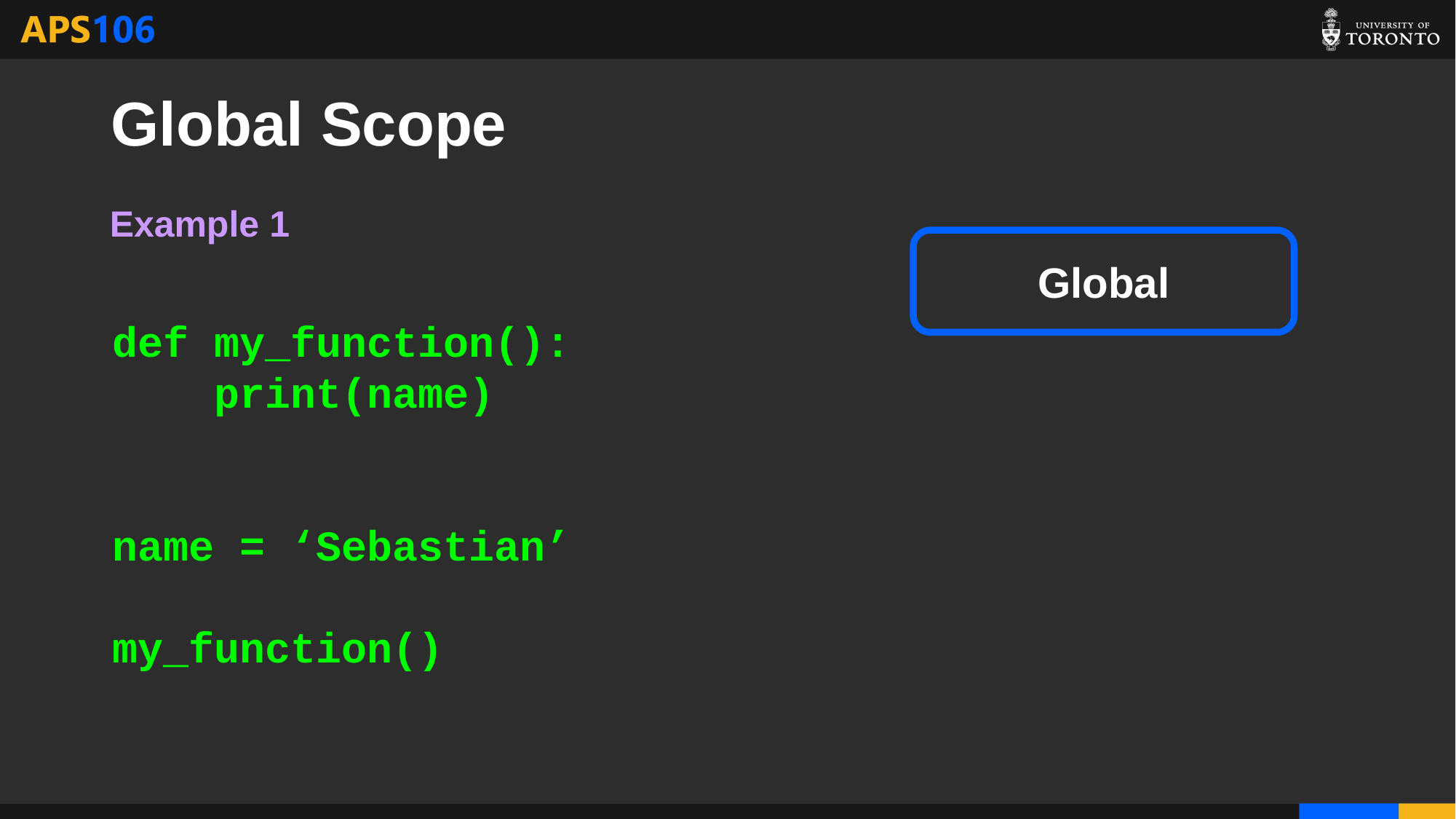

# Global Scope
Example 1
Global
def my_function():
    print(name)

name = ‘Sebastian’

my_function()